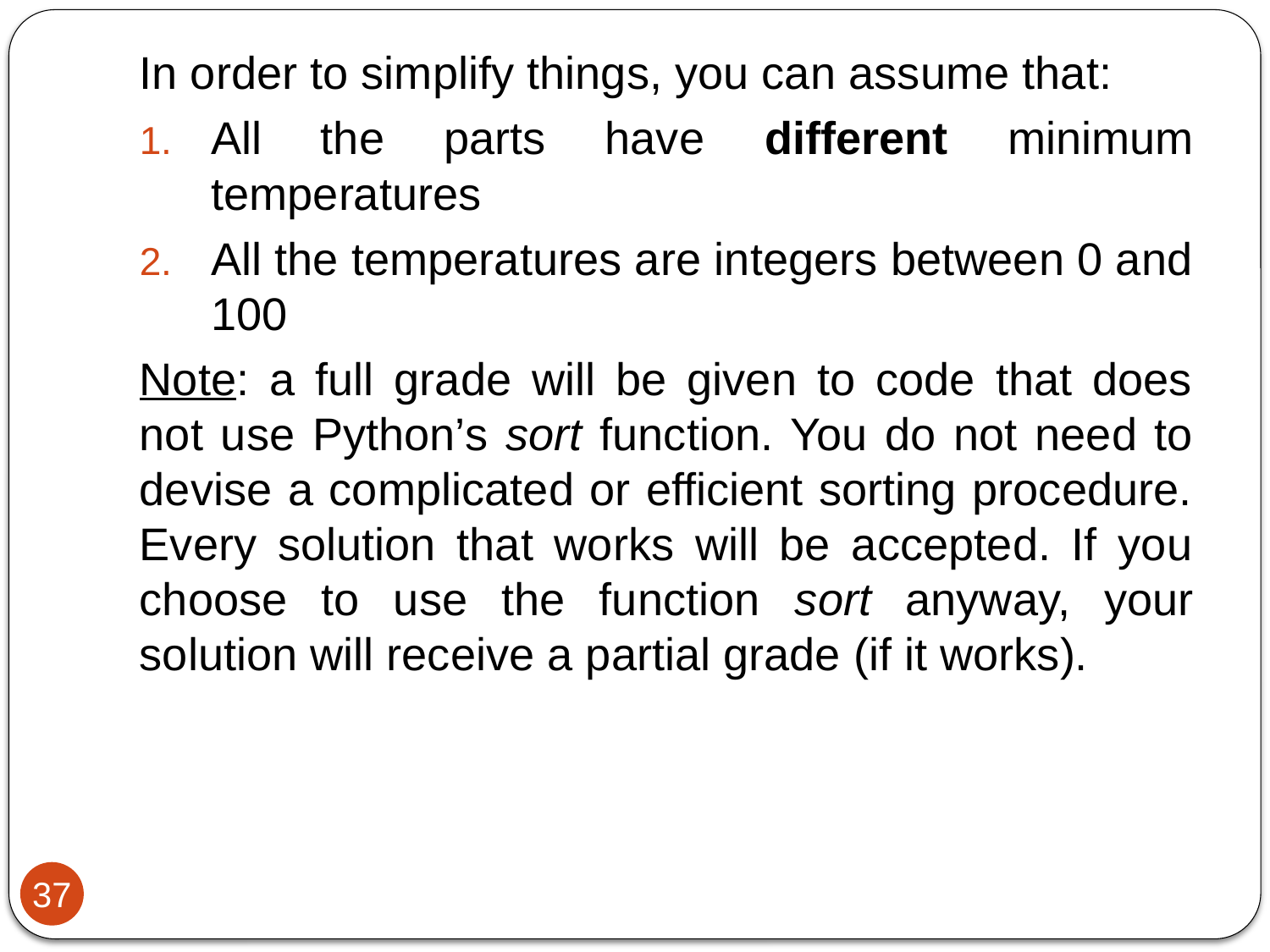

In order to simplify things, you can assume that:
All the parts have different minimum temperatures
All the temperatures are integers between 0 and 100
Note: a full grade will be given to code that does not use Python’s sort function. You do not need to devise a complicated or efficient sorting procedure. Every solution that works will be accepted. If you choose to use the function sort anyway, your solution will receive a partial grade (if it works).

37